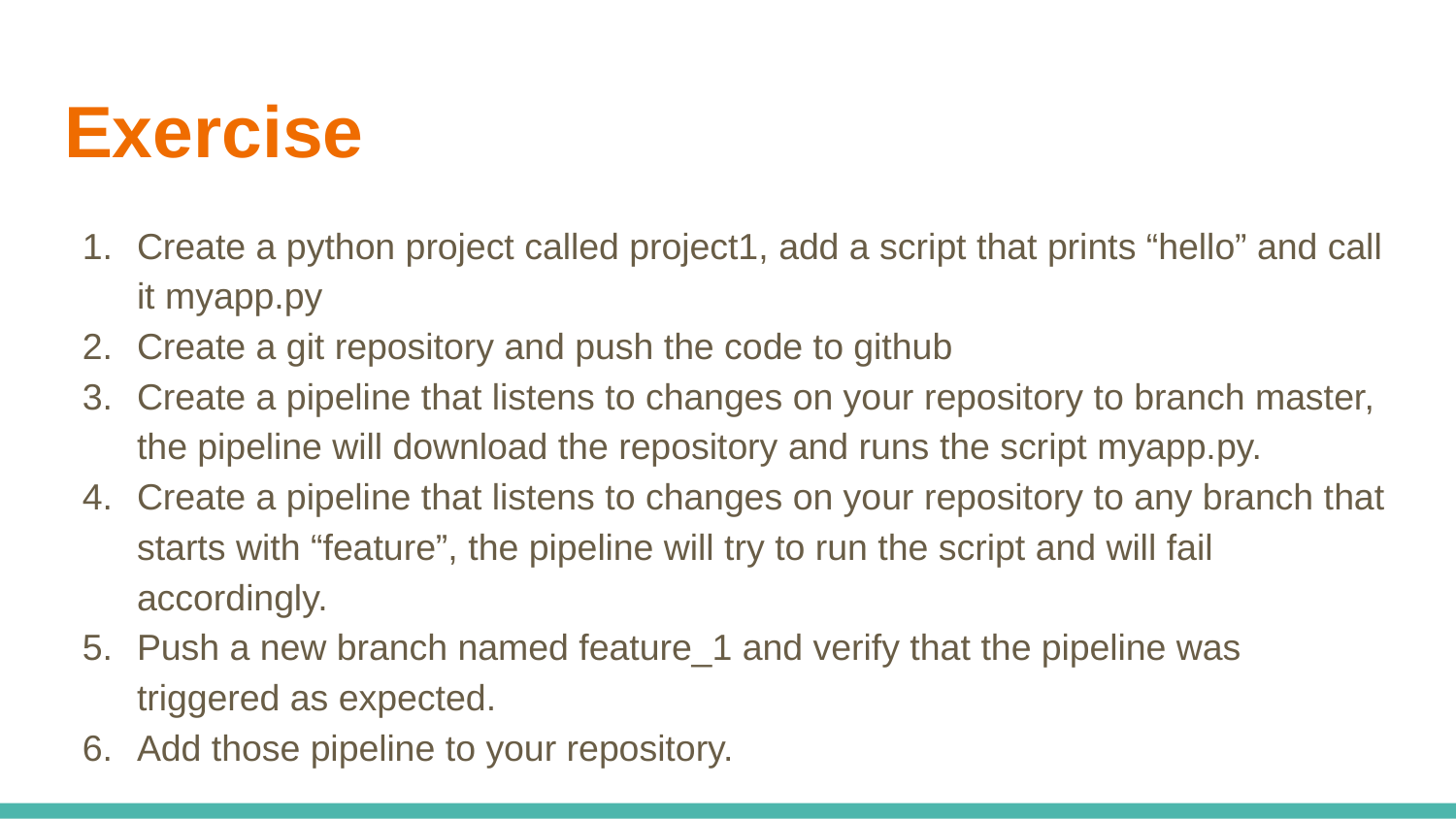

# Exercise
Create a python project called project1, add a script that prints “hello” and call it myapp.py
Create a git repository and push the code to github
Create a pipeline that listens to changes on your repository to branch master, the pipeline will download the repository and runs the script myapp.py.
Create a pipeline that listens to changes on your repository to any branch that starts with “feature”, the pipeline will try to run the script and will fail accordingly.
Push a new branch named feature_1 and verify that the pipeline was triggered as expected.
Add those pipeline to your repository.